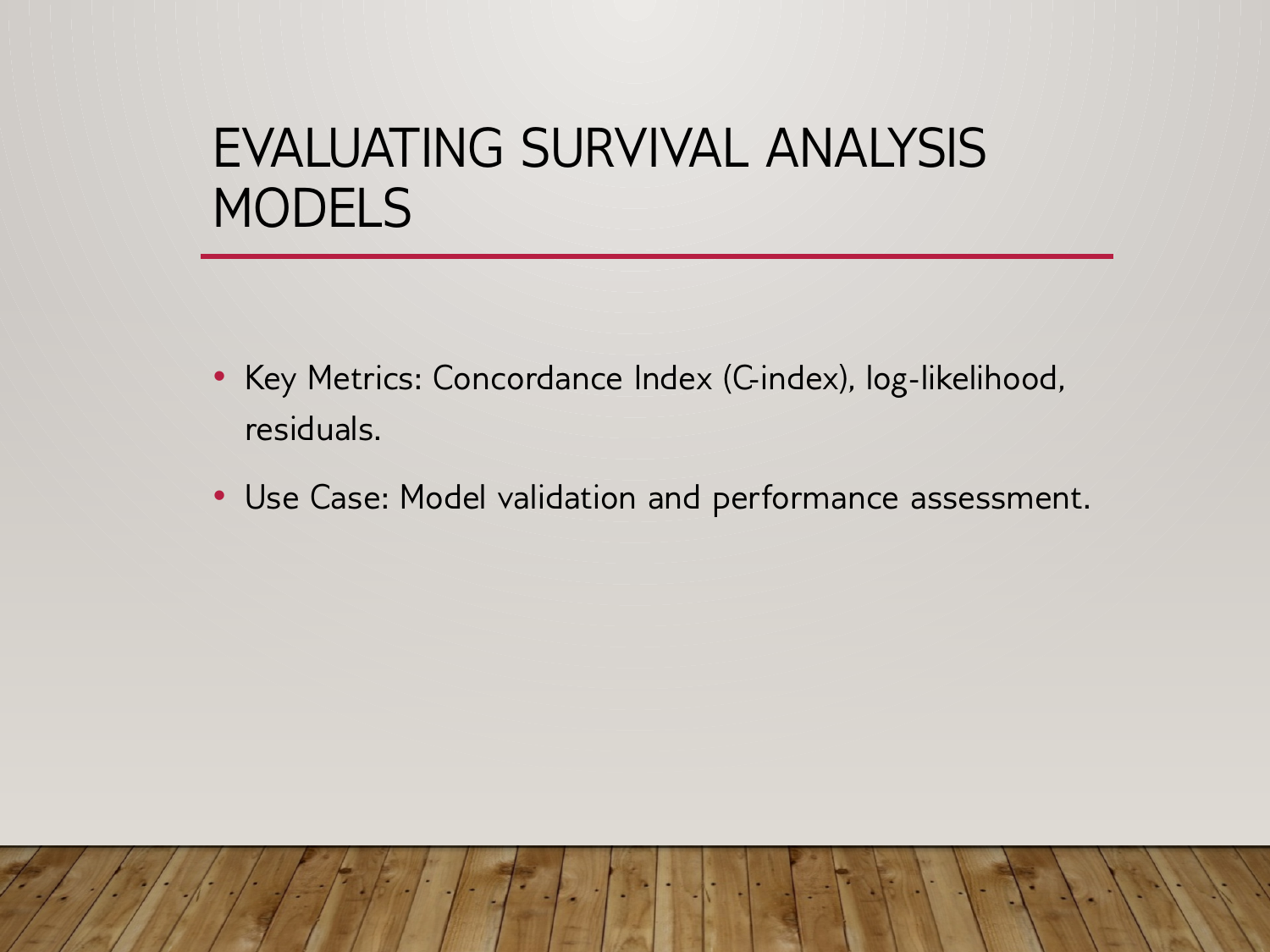

# Evaluating Survival Analysis Models

Key Metrics: Concordance Index (C-index), log-likelihood, residuals.
Use Case: Model validation and performance assessment.